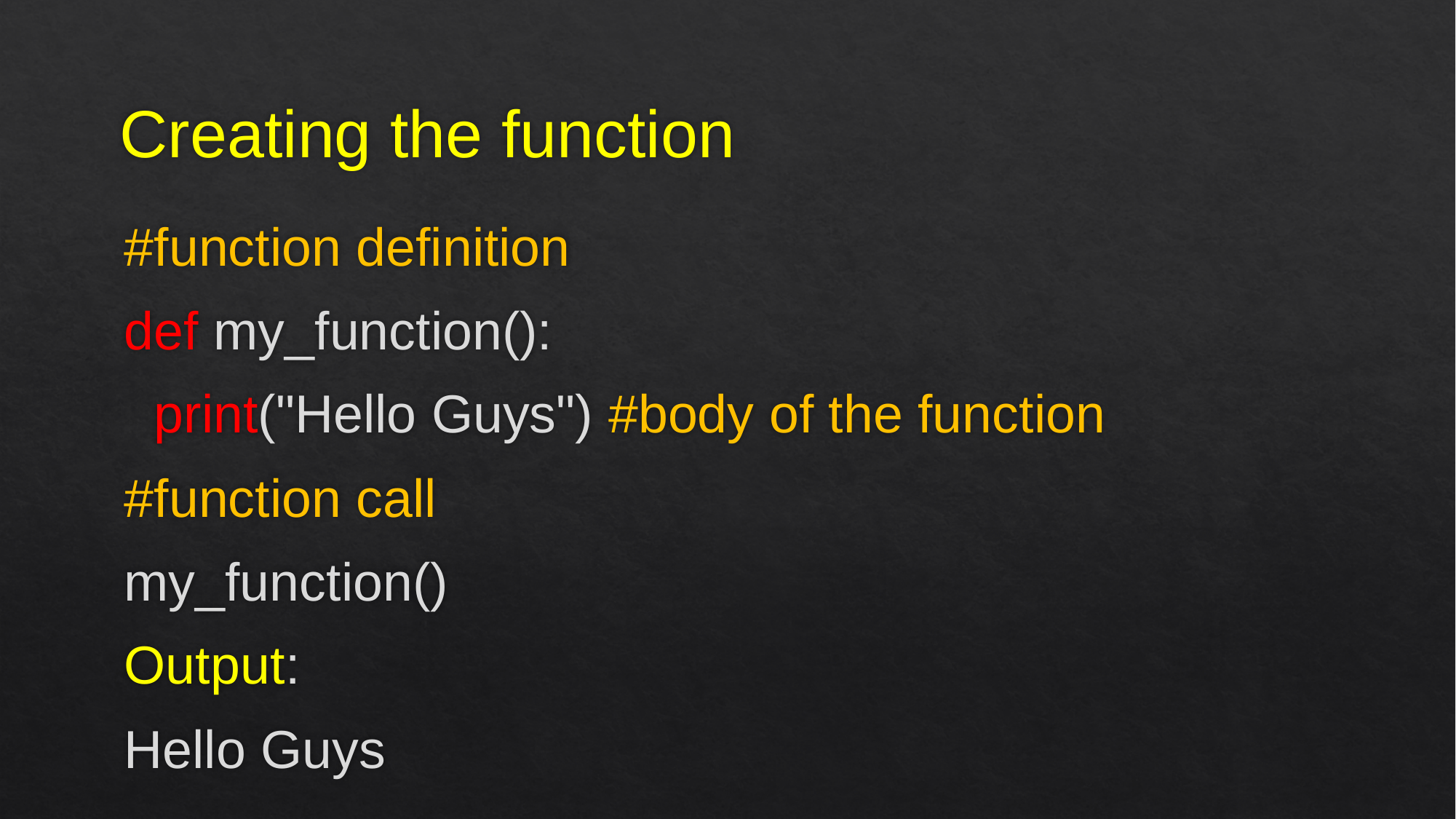

# Creating the function
#function definition
def my_function():
  print("Hello Guys") #body of the function
#function call
my_function()
Output:
Hello Guys